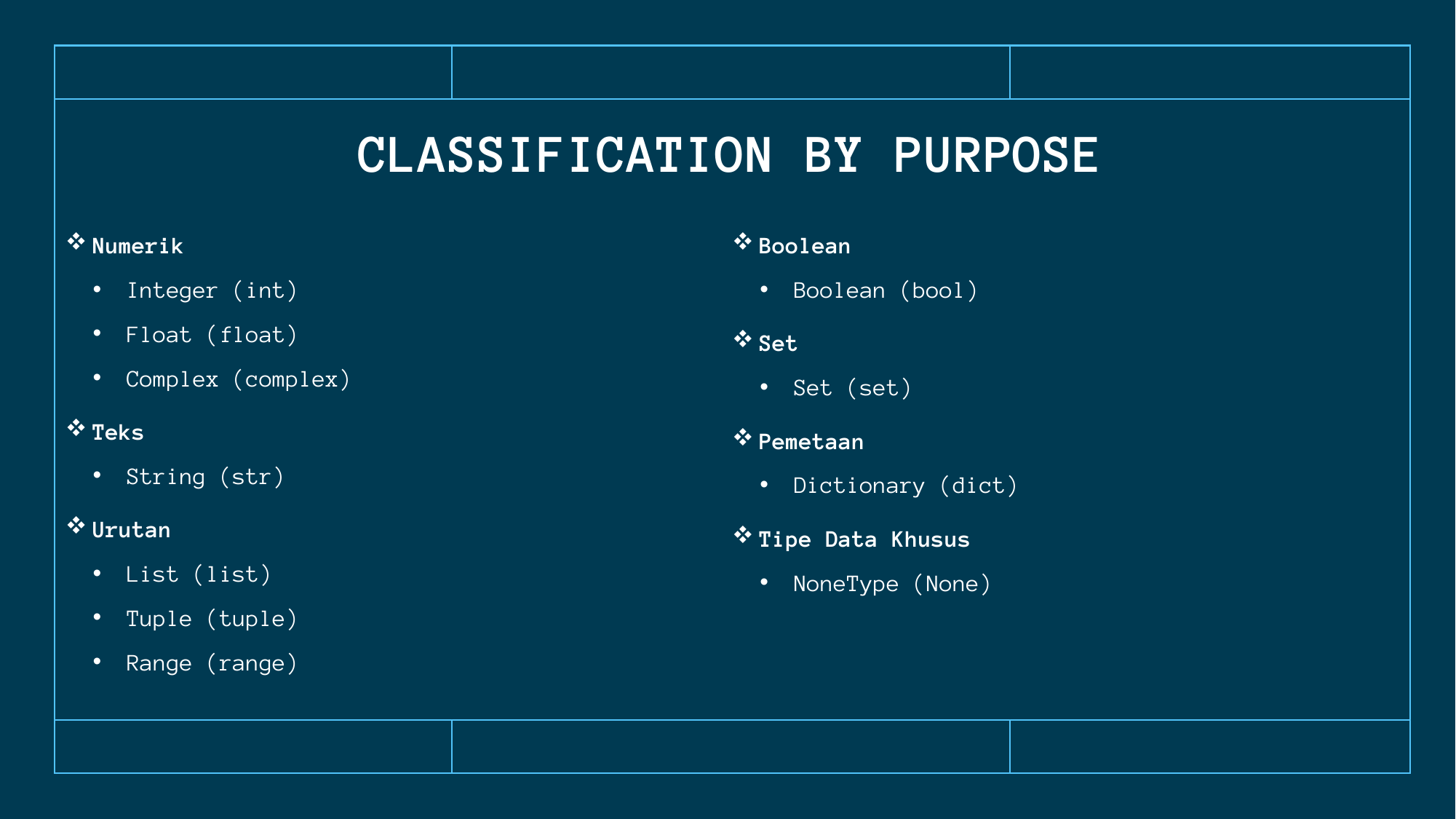

# Classification by Purpose
Numerik
Integer (int)
Float (float)
Complex (complex)
Teks
String (str)
Urutan
List (list)
Tuple (tuple)
Range (range)
Boolean
Boolean (bool)
Set
Set (set)
Pemetaan
Dictionary (dict)
Tipe Data Khusus
NoneType (None)